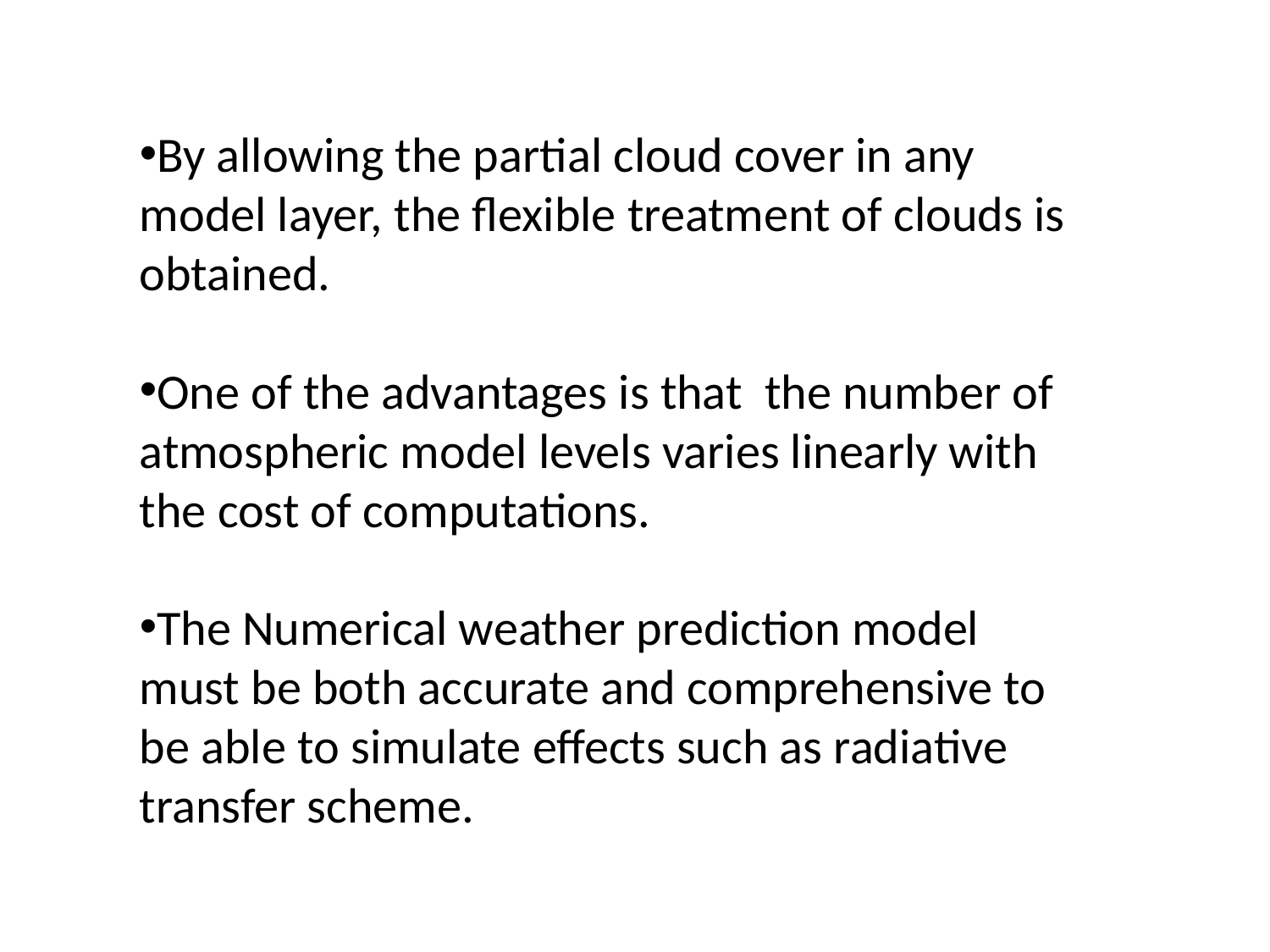

By allowing the partial cloud cover in any model layer, the flexible treatment of clouds is obtained.

One of the advantages is that  the number of atmospheric model levels varies linearly with the cost of computations.

The Numerical weather prediction model must be both accurate and comprehensive to be able to simulate effects such as radiative transfer scheme.